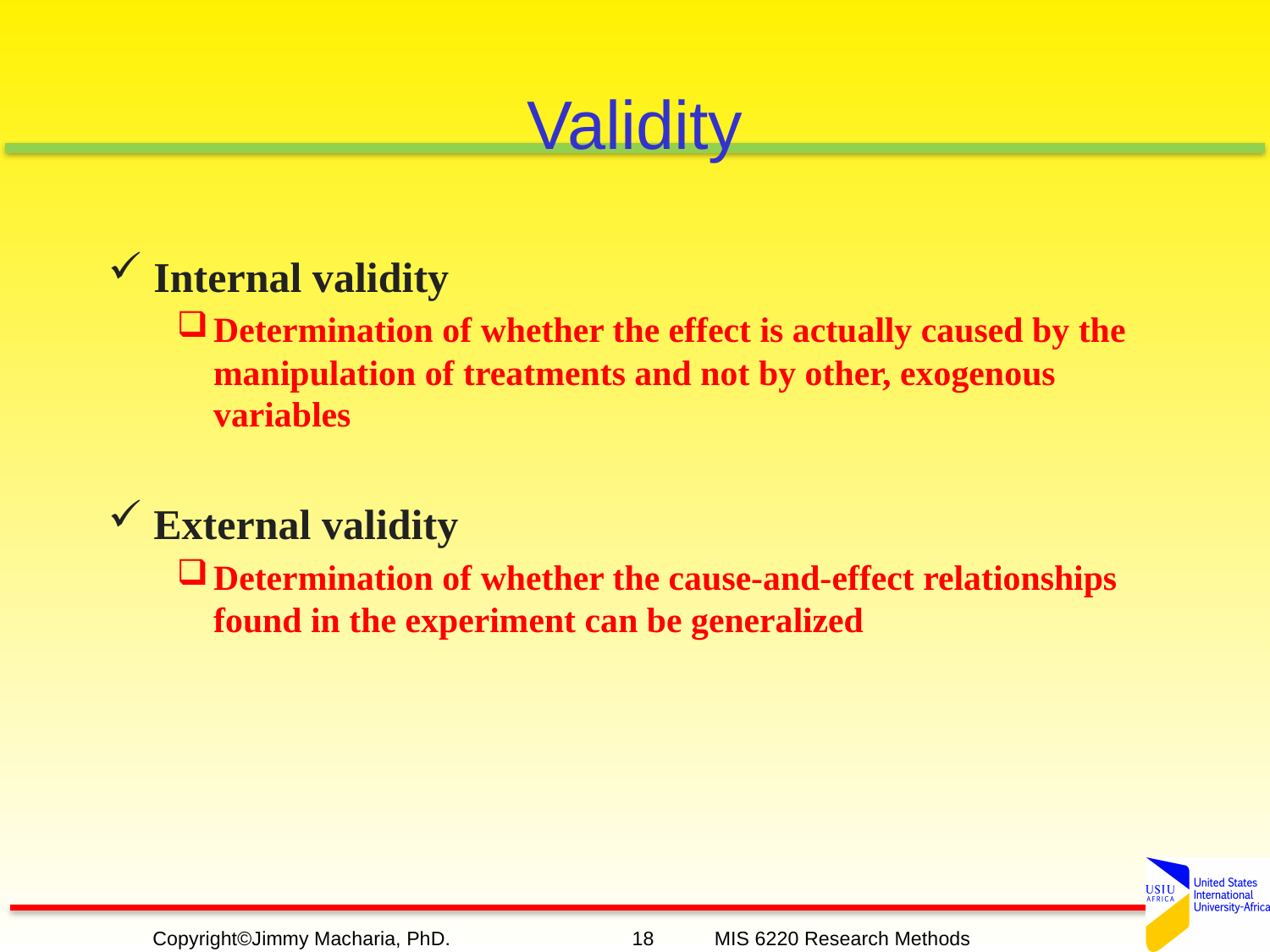

# Validity
 Internal validity
Determination of whether the effect is actually caused by the manipulation of treatments and not by other, exogenous variables

 External validity
Determination of whether the cause-and-effect relationships found in the experiment can be generalized